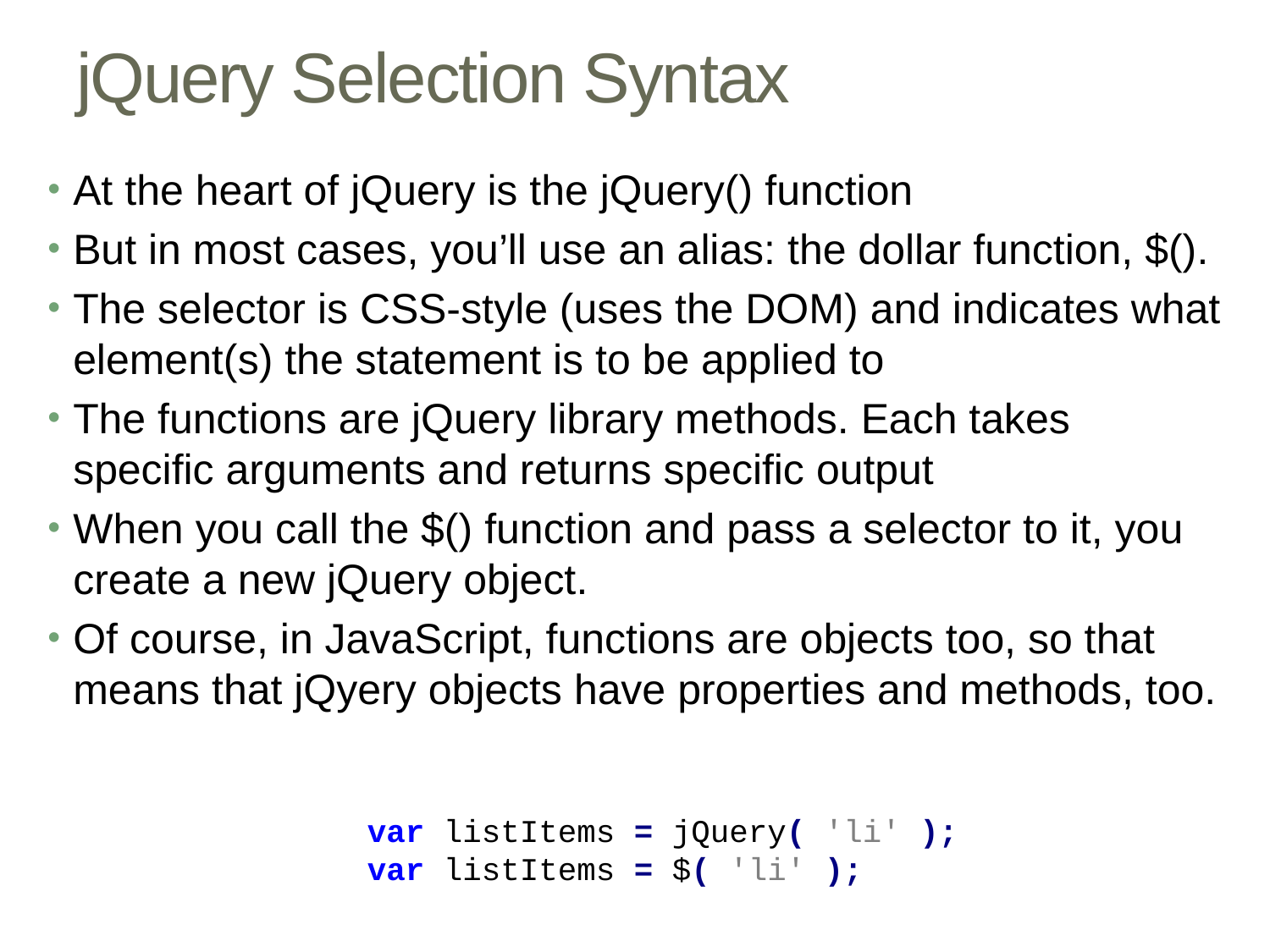

# jQuery Selection Syntax
At the heart of jQuery is the jQuery() function
But in most cases, you’ll use an alias: the dollar function, $().
The selector is CSS-style (uses the DOM) and indicates what element(s) the statement is to be applied to
The functions are jQuery library methods. Each takes specific arguments and returns specific output
When you call the $() function and pass a selector to it, you create a new jQuery object.
Of course, in JavaScript, functions are objects too, so that means that jQyery objects have properties and methods, too.

var listItems = jQuery( 'li' );
var listItems = $( 'li' );